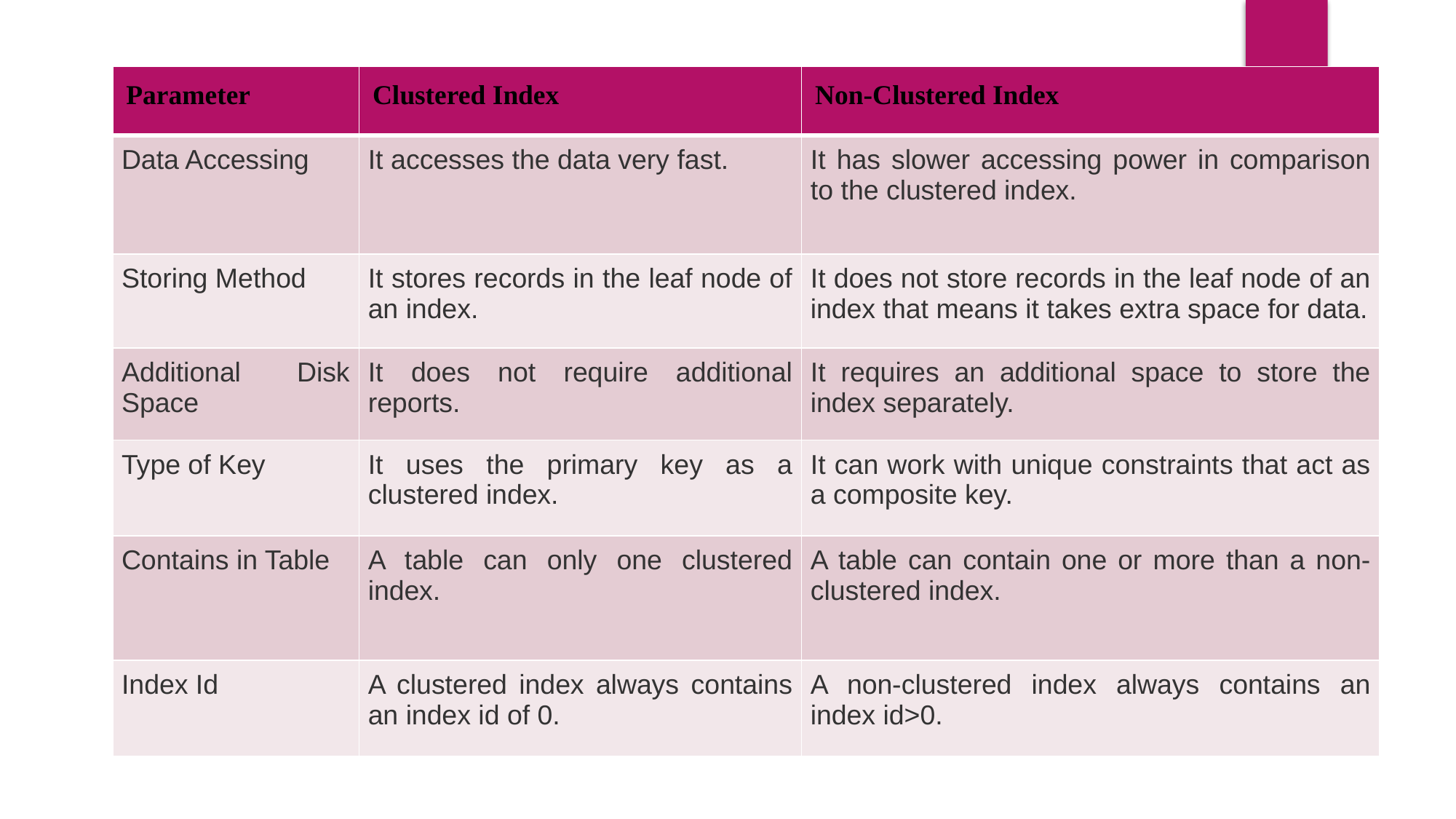

| Parameter | Clustered Index | Non-Clustered Index |
| --- | --- | --- |
| Data Accessing | It accesses the data very fast. | It has slower accessing power in comparison to the clustered index. |
| Storing Method | It stores records in the leaf node of an index. | It does not store records in the leaf node of an index that means it takes extra space for data. |
| Additional Disk Space | It does not require additional reports. | It requires an additional space to store the index separately. |
| Type of Key | It uses the primary key as a clustered index. | It can work with unique constraints that act as a composite key. |
| Contains in Table | A table can only one clustered index. | A table can contain one or more than a non-clustered index. |
| Index Id | A clustered index always contains an index id of 0. | A non-clustered index always contains an index id>0. |